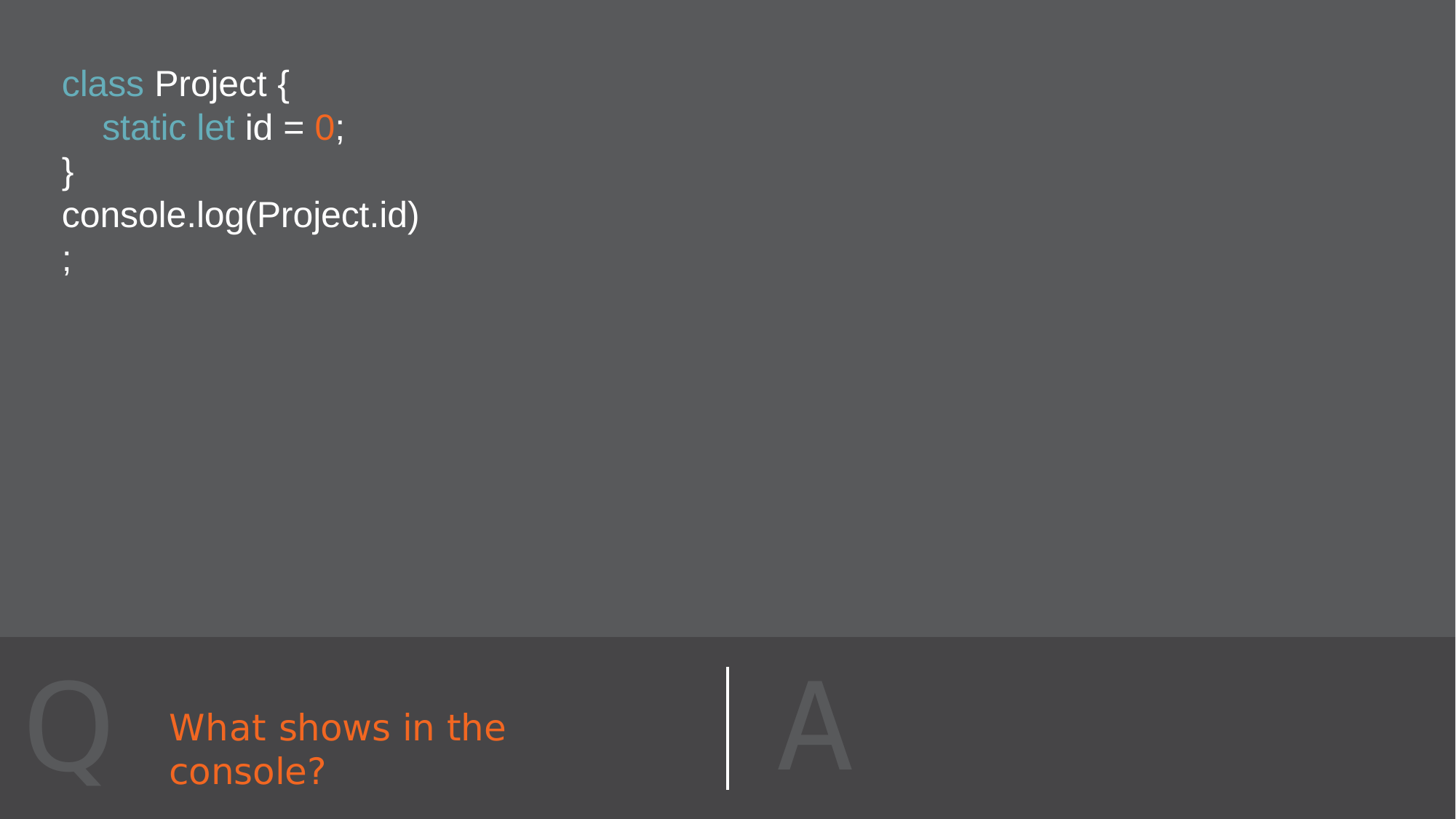

# class Project { static let id = 0;
}
console.log(Project.id);
A
Q

What shows in the console?
36